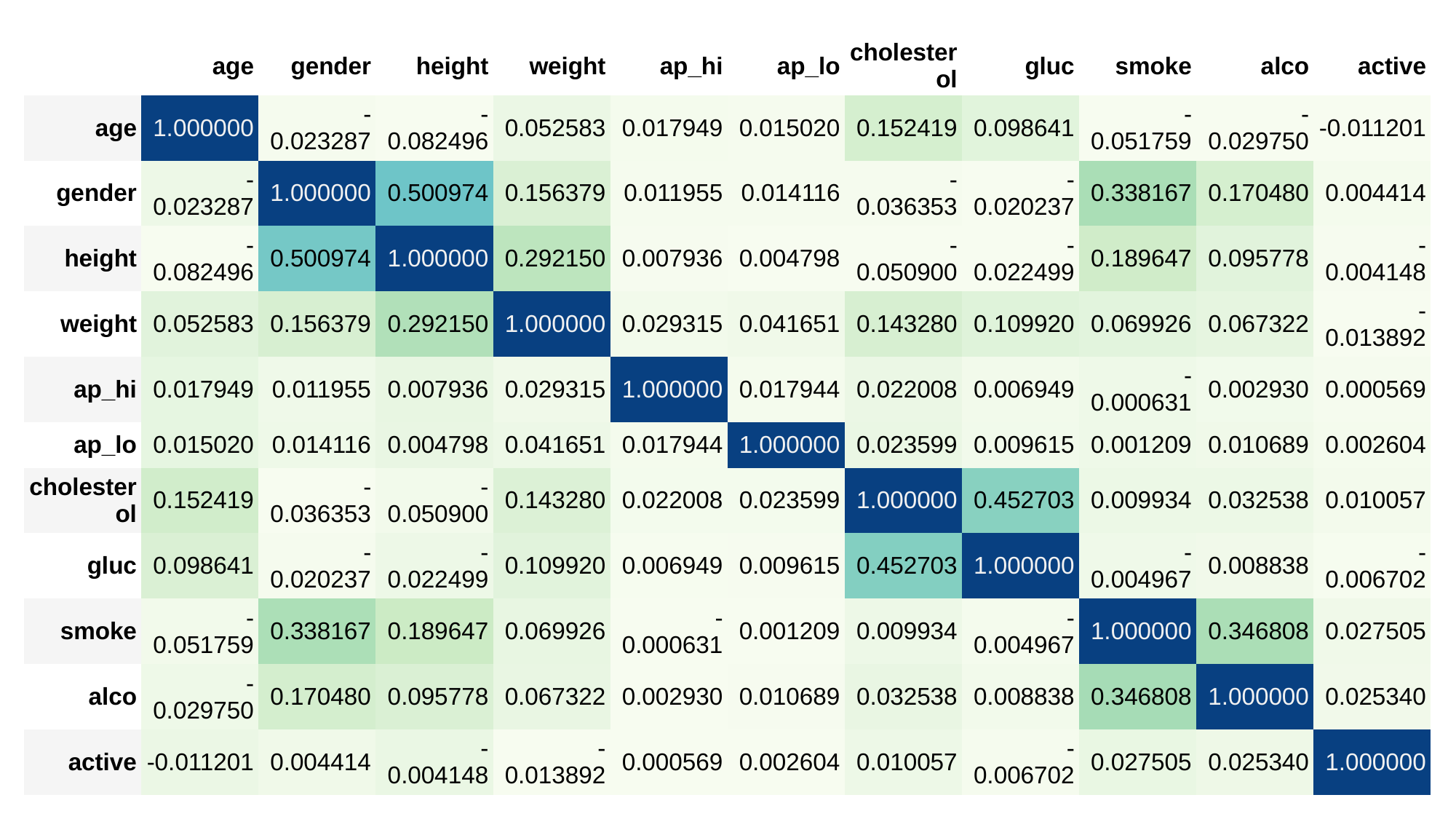

|  | age | gender | height | weight | ap\_hi | ap\_lo | cholesterol | gluc | smoke | alco | active |
| --- | --- | --- | --- | --- | --- | --- | --- | --- | --- | --- | --- |
| age | 1.000000 | -0.023287 | -0.082496 | 0.052583 | 0.017949 | 0.015020 | 0.152419 | 0.098641 | -0.051759 | -0.029750 | -0.011201 |
| gender | -0.023287 | 1.000000 | 0.500974 | 0.156379 | 0.011955 | 0.014116 | -0.036353 | -0.020237 | 0.338167 | 0.170480 | 0.004414 |
| height | -0.082496 | 0.500974 | 1.000000 | 0.292150 | 0.007936 | 0.004798 | -0.050900 | -0.022499 | 0.189647 | 0.095778 | -0.004148 |
| weight | 0.052583 | 0.156379 | 0.292150 | 1.000000 | 0.029315 | 0.041651 | 0.143280 | 0.109920 | 0.069926 | 0.067322 | -0.013892 |
| ap\_hi | 0.017949 | 0.011955 | 0.007936 | 0.029315 | 1.000000 | 0.017944 | 0.022008 | 0.006949 | -0.000631 | 0.002930 | 0.000569 |
| ap\_lo | 0.015020 | 0.014116 | 0.004798 | 0.041651 | 0.017944 | 1.000000 | 0.023599 | 0.009615 | 0.001209 | 0.010689 | 0.002604 |
| cholesterol | 0.152419 | -0.036353 | -0.050900 | 0.143280 | 0.022008 | 0.023599 | 1.000000 | 0.452703 | 0.009934 | 0.032538 | 0.010057 |
| gluc | 0.098641 | -0.020237 | -0.022499 | 0.109920 | 0.006949 | 0.009615 | 0.452703 | 1.000000 | -0.004967 | 0.008838 | -0.006702 |
| smoke | -0.051759 | 0.338167 | 0.189647 | 0.069926 | -0.000631 | 0.001209 | 0.009934 | -0.004967 | 1.000000 | 0.346808 | 0.027505 |
| alco | -0.029750 | 0.170480 | 0.095778 | 0.067322 | 0.002930 | 0.010689 | 0.032538 | 0.008838 | 0.346808 | 1.000000 | 0.025340 |
| active | -0.011201 | 0.004414 | -0.004148 | -0.013892 | 0.000569 | 0.002604 | 0.010057 | -0.006702 | 0.027505 | 0.025340 | 1.000000 |